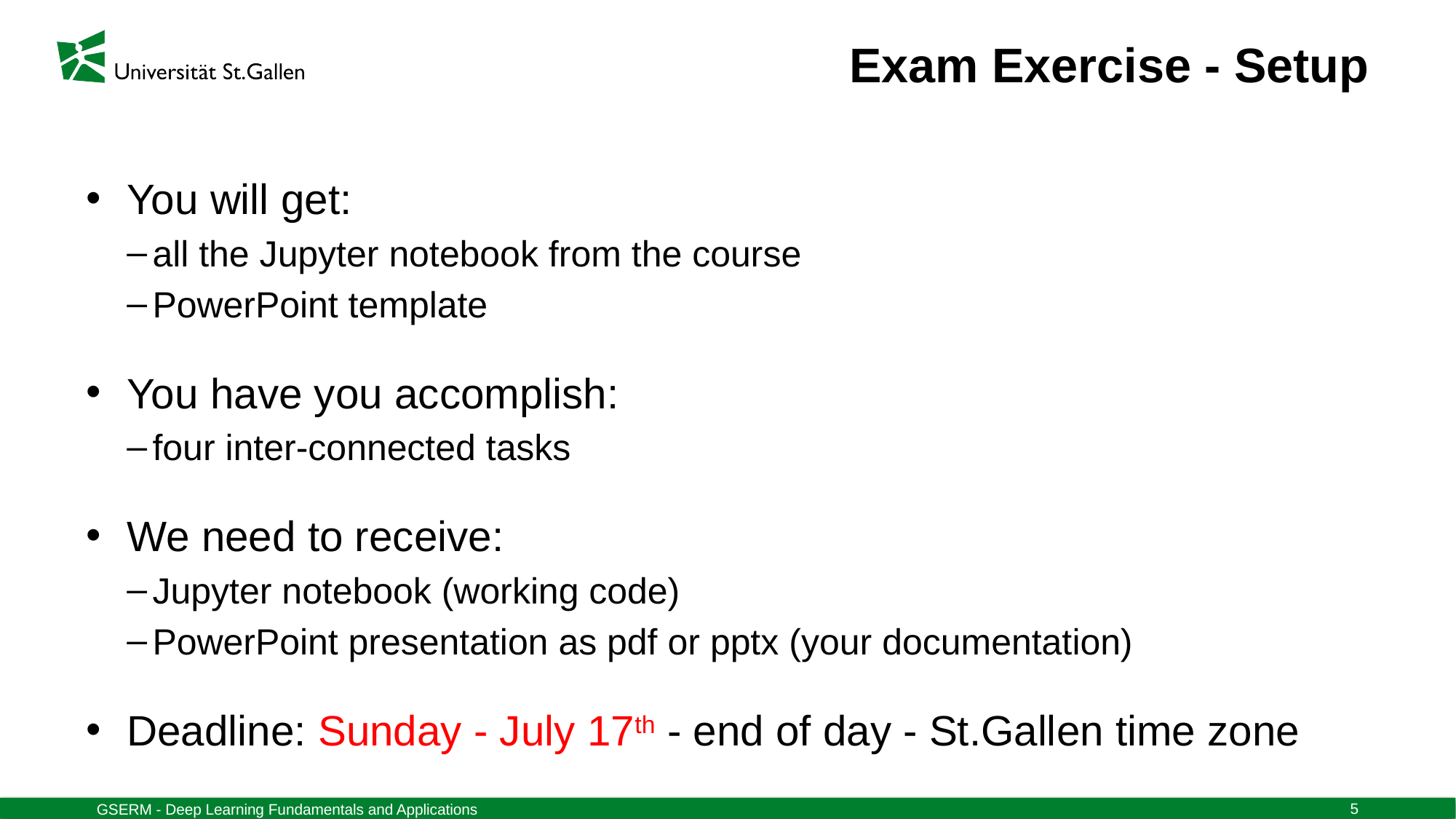

# Exam Exercise - Setup
You will get:
all the Jupyter notebook from the course
PowerPoint template
You have you accomplish:
four inter-connected tasks
We need to receive:
Jupyter notebook (working code)
PowerPoint presentation as pdf or pptx (your documentation)
Deadline: Sunday - July 17th - end of day - St.Gallen time zone
GSERM - Deep Learning Fundamentals and Applications
5